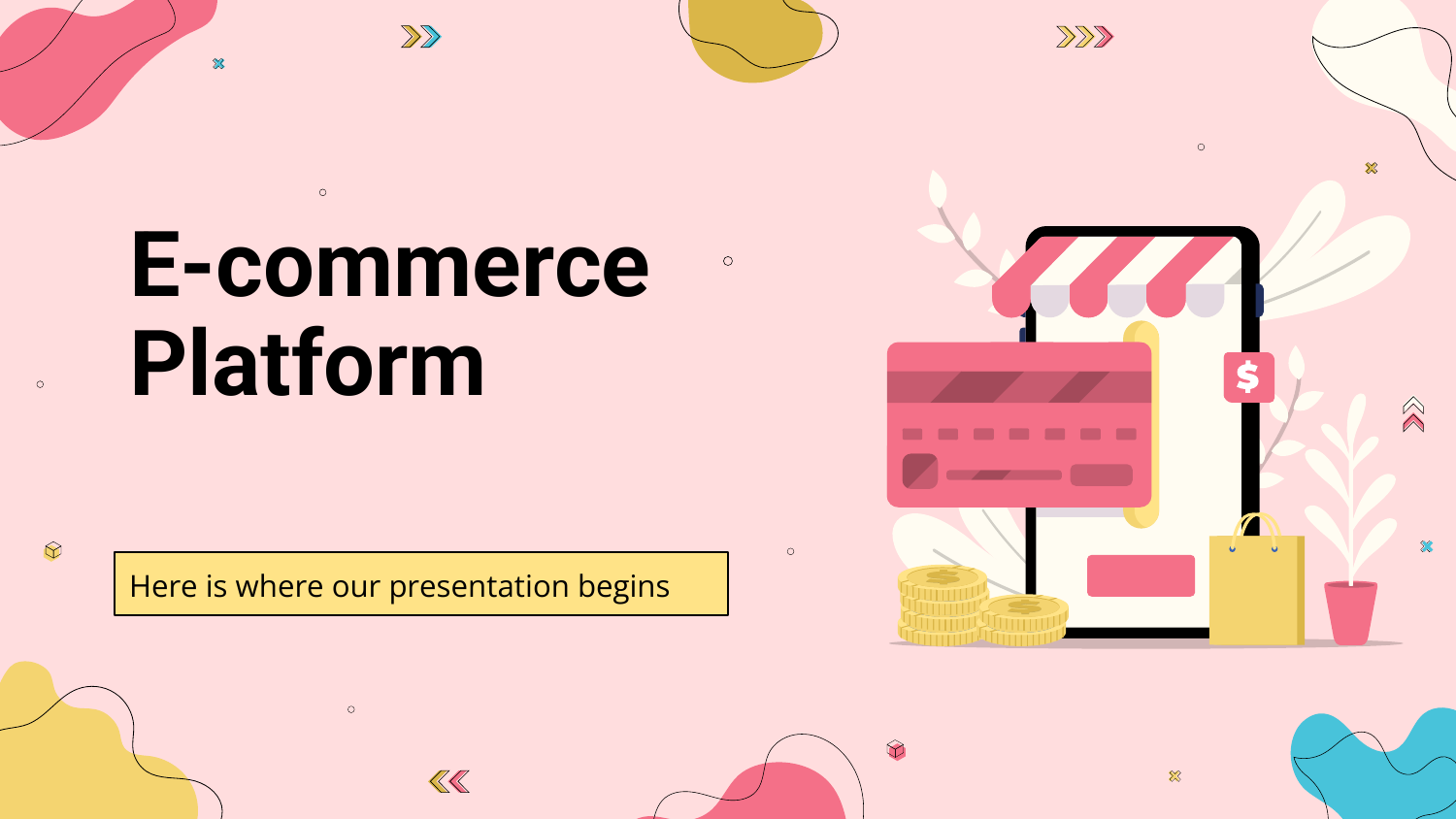

# E-commerce Platform

Here is where our presentation begins